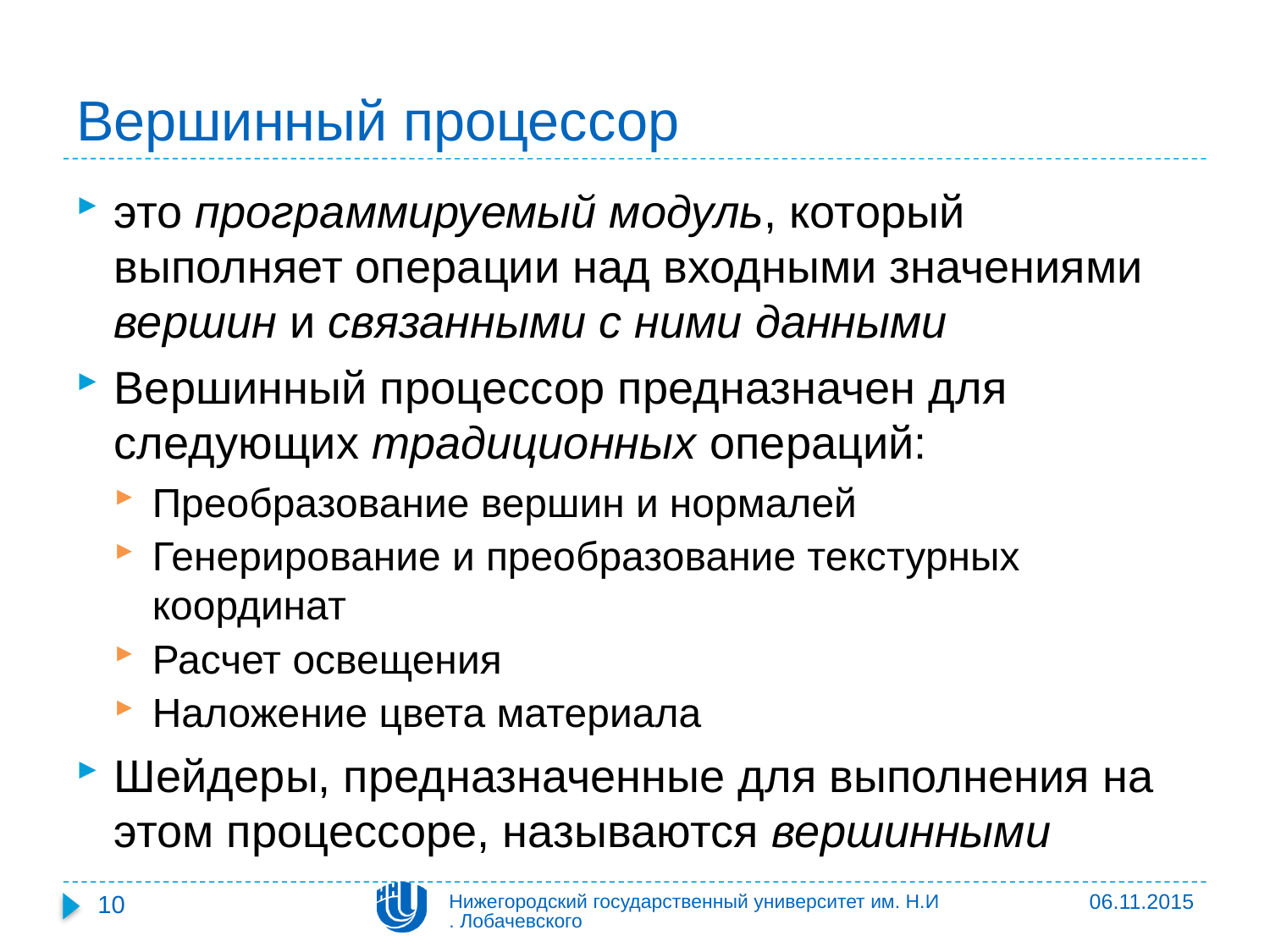

# Вершинный процессор
это программируемый модуль, который выполняет операции над входными значениями вершин и связанными с ними данными
Вершинный процессор предназначен для следующих традиционных операций:
Преобразование вершин и нормалей
Генерирование и преобразование текстурных координат
Расчет освещения
Наложение цвета материала
Шейдеры, предназначенные для выполнения на этом процессоре, называются вершинными
10
Нижегородский государственный университет им. Н.И. Лобачевского
06.11.2015